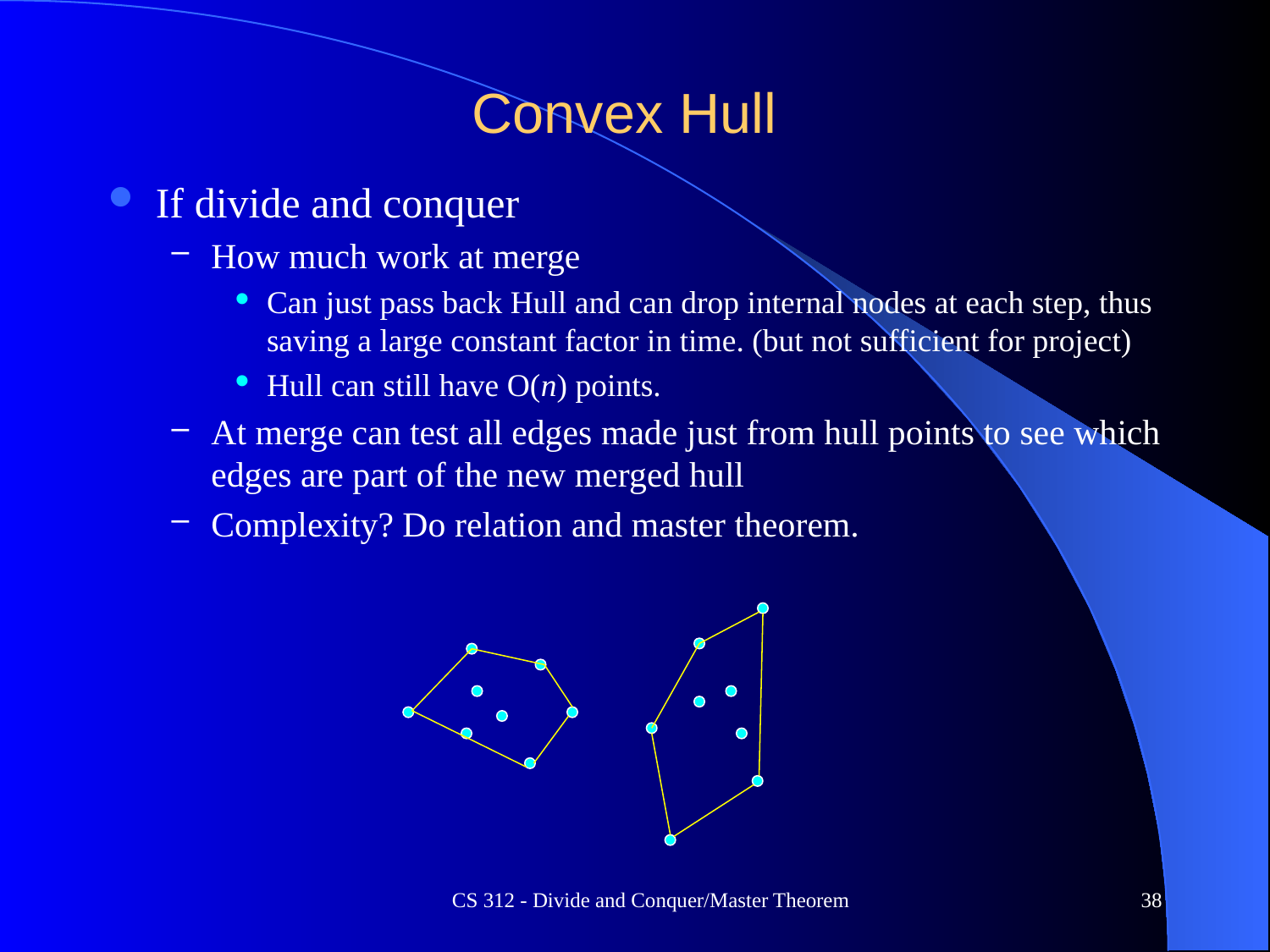

# Convex Hull
If divide and conquer
How much work at merge
Can just pass back Hull and can drop internal nodes at each step, thus saving a large constant factor in time. (but not sufficient for project)
Hull can still have O(n) points.
At merge can test all edges made just from hull points to see which edges are part of the new merged hull
Complexity? Do relation and master theorem.

CS 312 - Divide and Conquer/Master Theorem
38